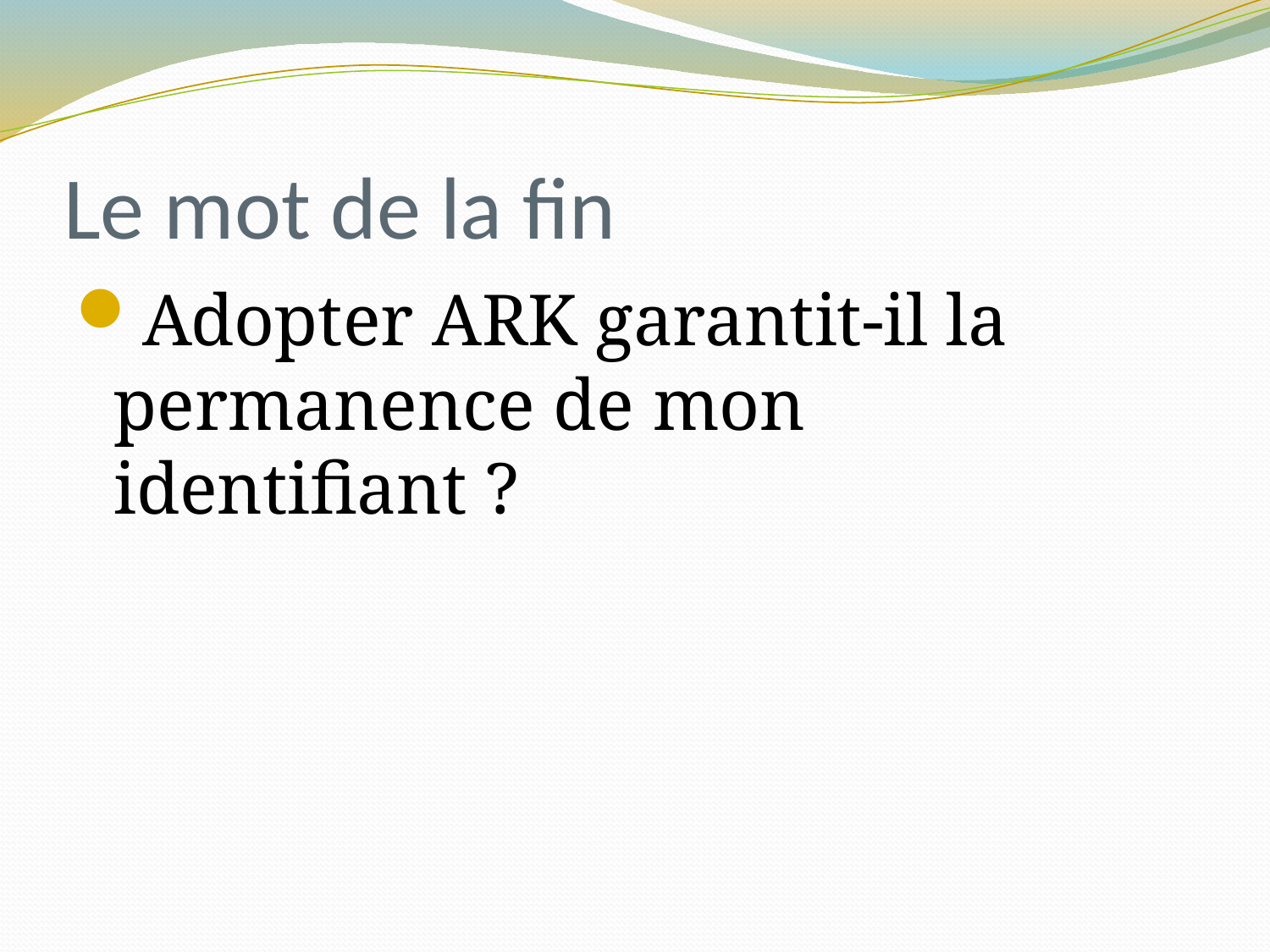

# Le mot de la fin
Adopter ARK garantit-il la permanence de mon identifiant ?